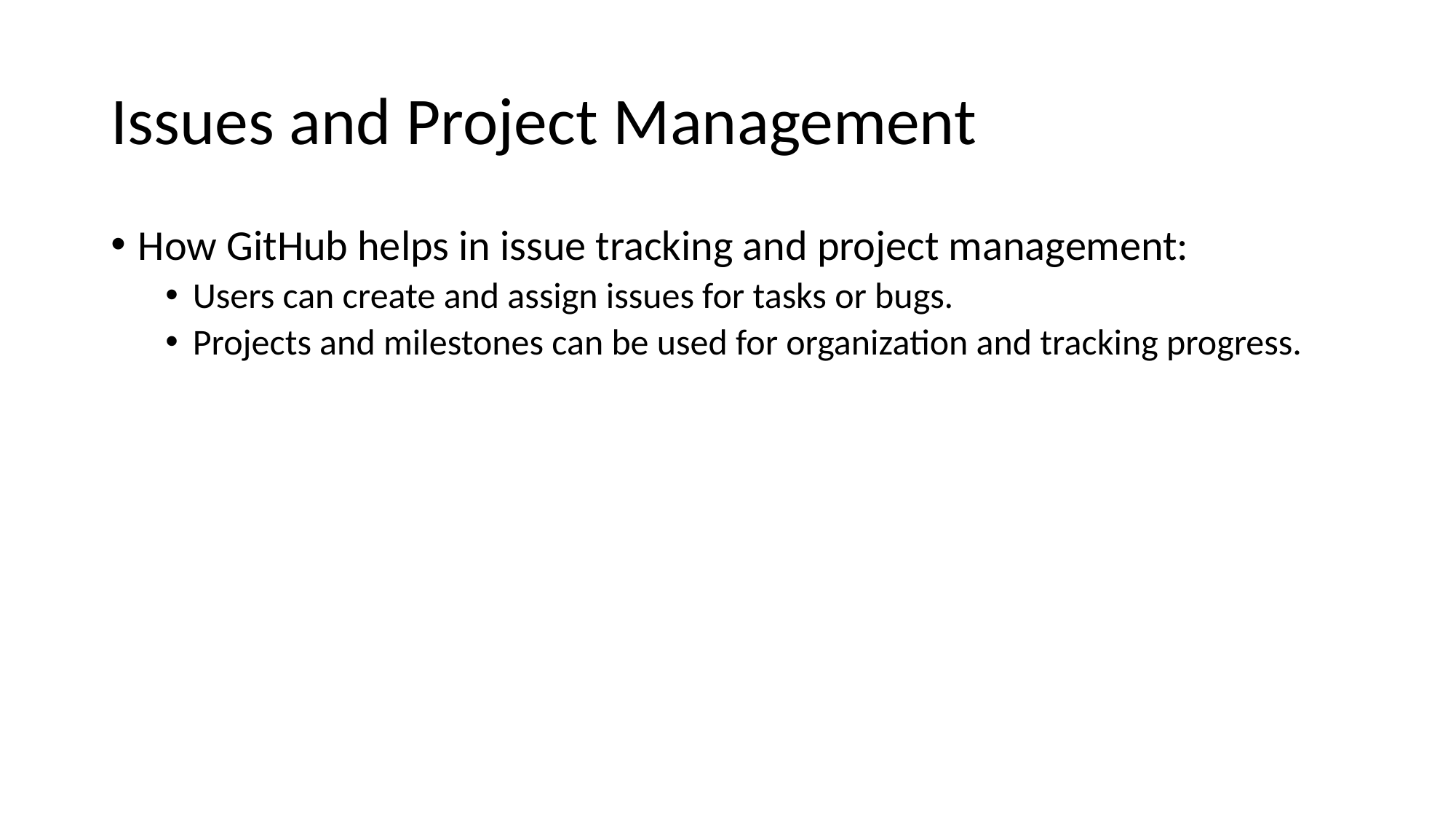

# Issues and Project Management
How GitHub helps in issue tracking and project management:
Users can create and assign issues for tasks or bugs.
Projects and milestones can be used for organization and tracking progress.